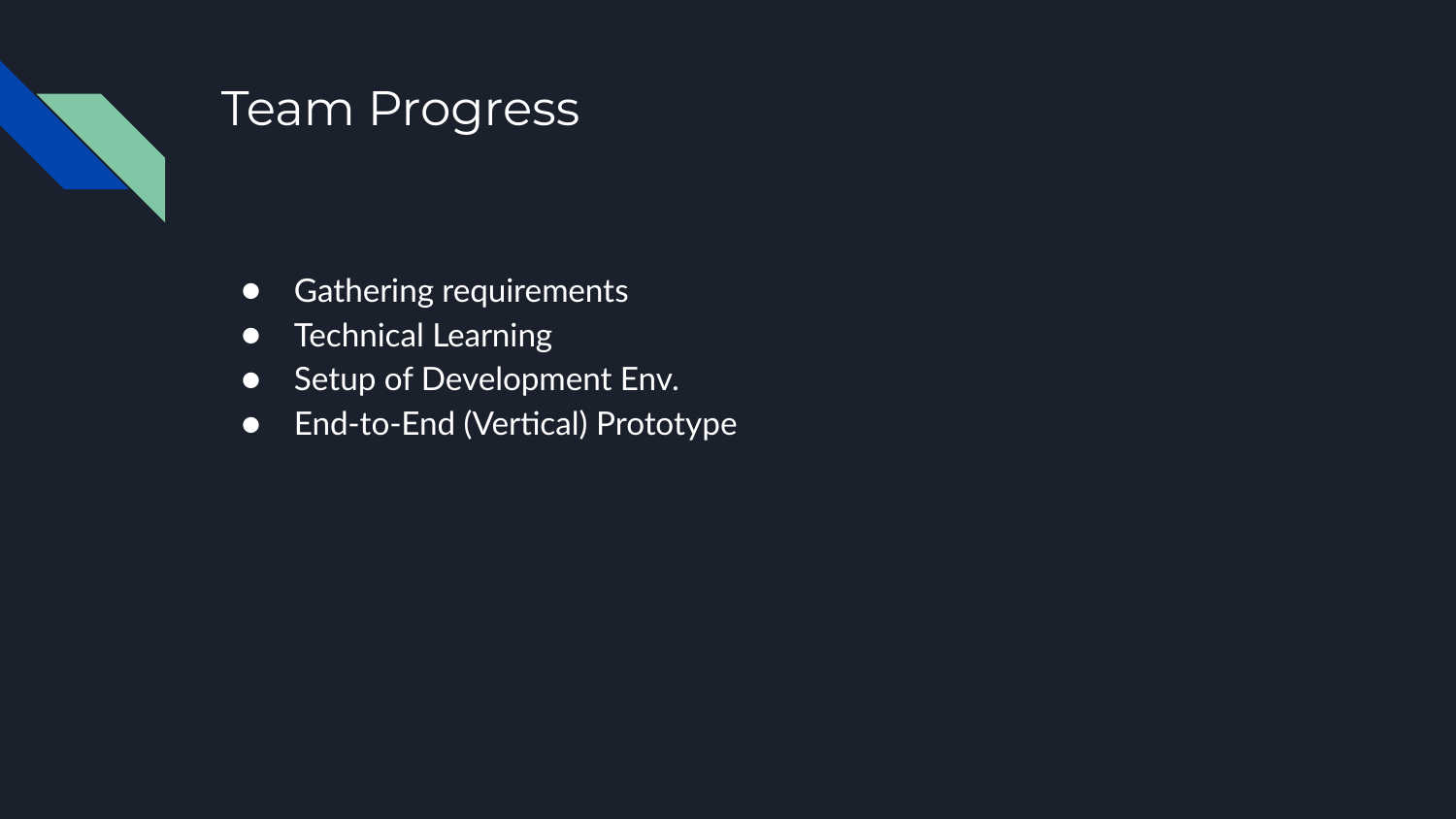

# Team Progress
Gathering requirements
Technical Learning
Setup of Development Env.
End-to-End (Vertical) Prototype